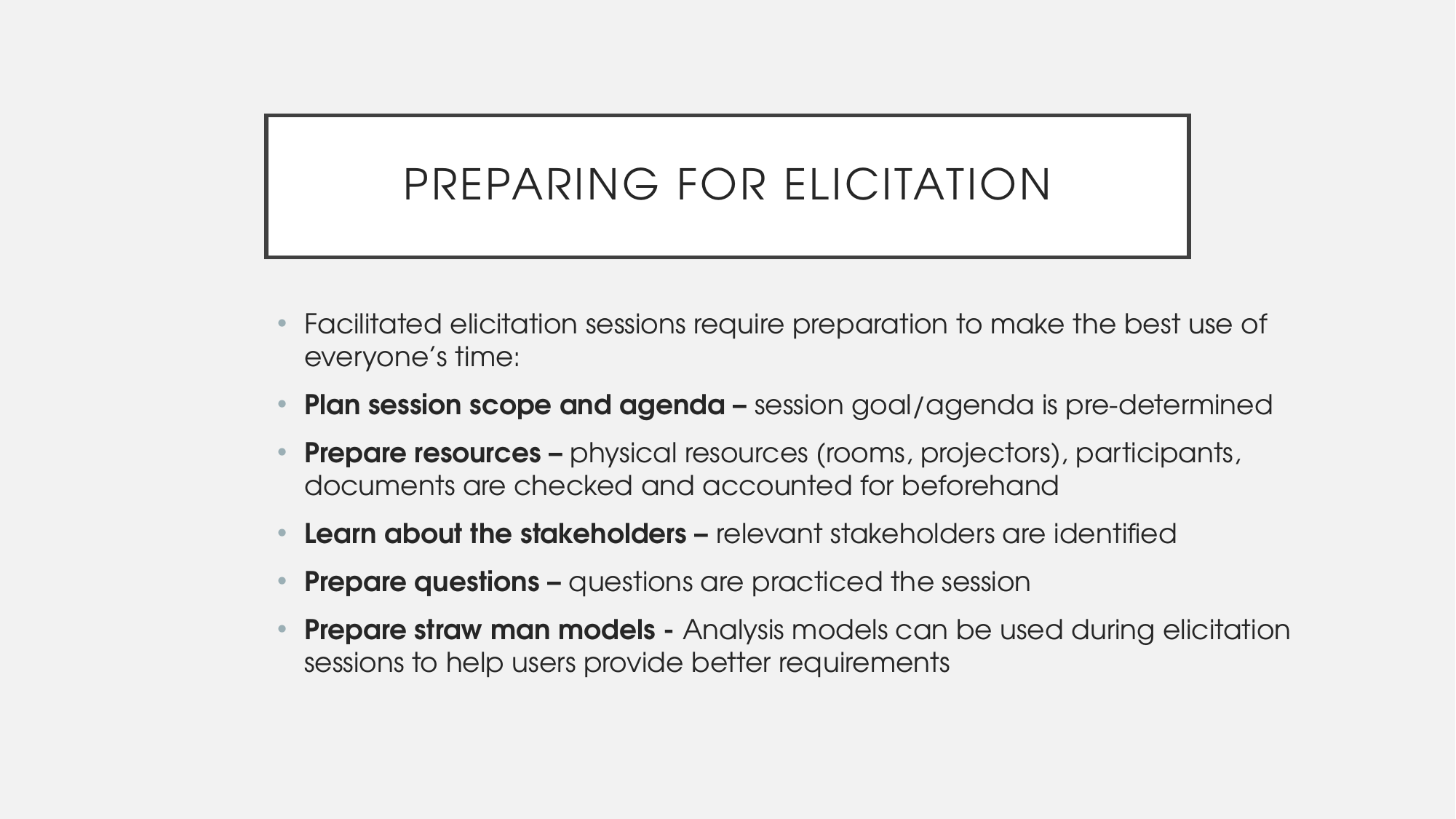

# Preparing for elicitation
Facilitated elicitation sessions require preparation to make the best use of everyone’s time:
Plan session scope and agenda – session goal/agenda is pre-determined
Prepare resources – physical resources (rooms, projectors), participants, documents are checked and accounted for beforehand
Learn about the stakeholders – relevant stakeholders are identified
Prepare questions – questions are practiced the session
Prepare straw man models - Analysis models can be used during elicitation sessions to help users provide better requirements